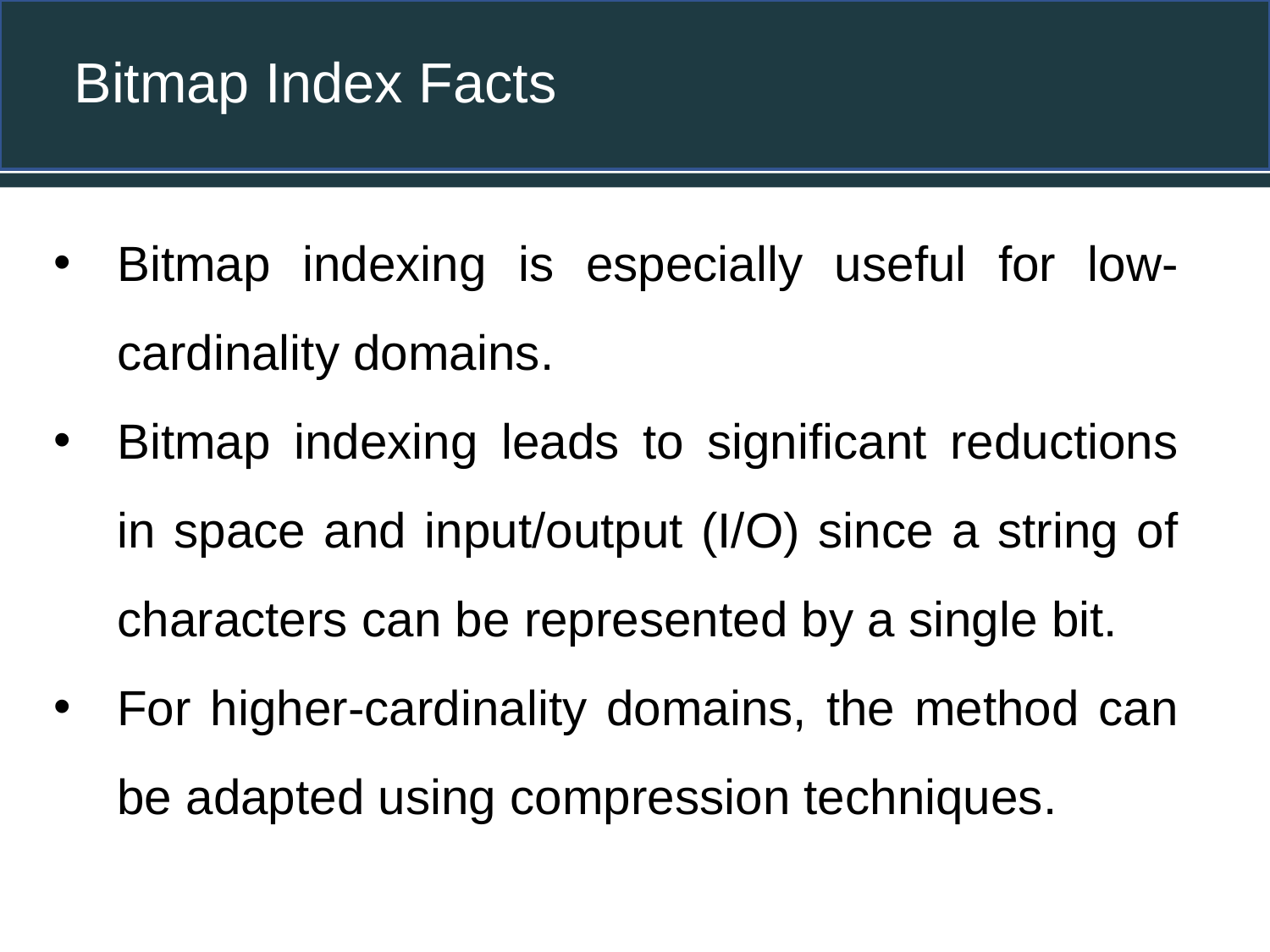

# Bitmap Index Facts
Bitmap indexing is especially useful for low-cardinality domains.
Bitmap indexing leads to significant reductions in space and input/output (I/O) since a string of characters can be represented by a single bit.
For higher-cardinality domains, the method can be adapted using compression techniques.